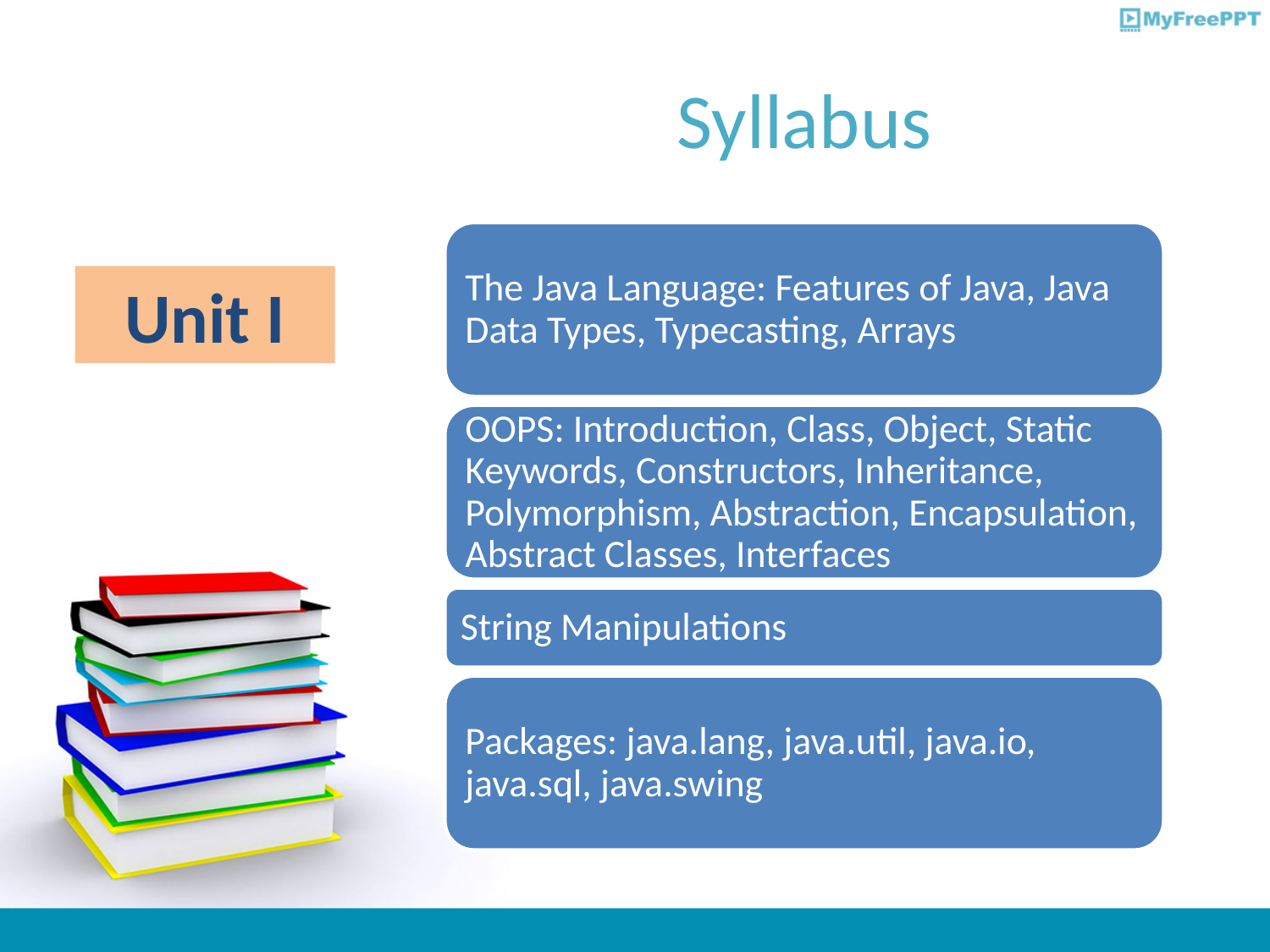

# Syllabus
The Java Language: Features of Java, Java Data Types, Typecasting, Arrays
Unit I
OOPS: Introduction, Class, Object, Static Keywords, Constructors, Inheritance, Polymorphism, Abstraction, Encapsulation, Abstract Classes, Interfaces
String Manipulations
Packages: java.lang, java.util, java.io, java.sql, java.swing